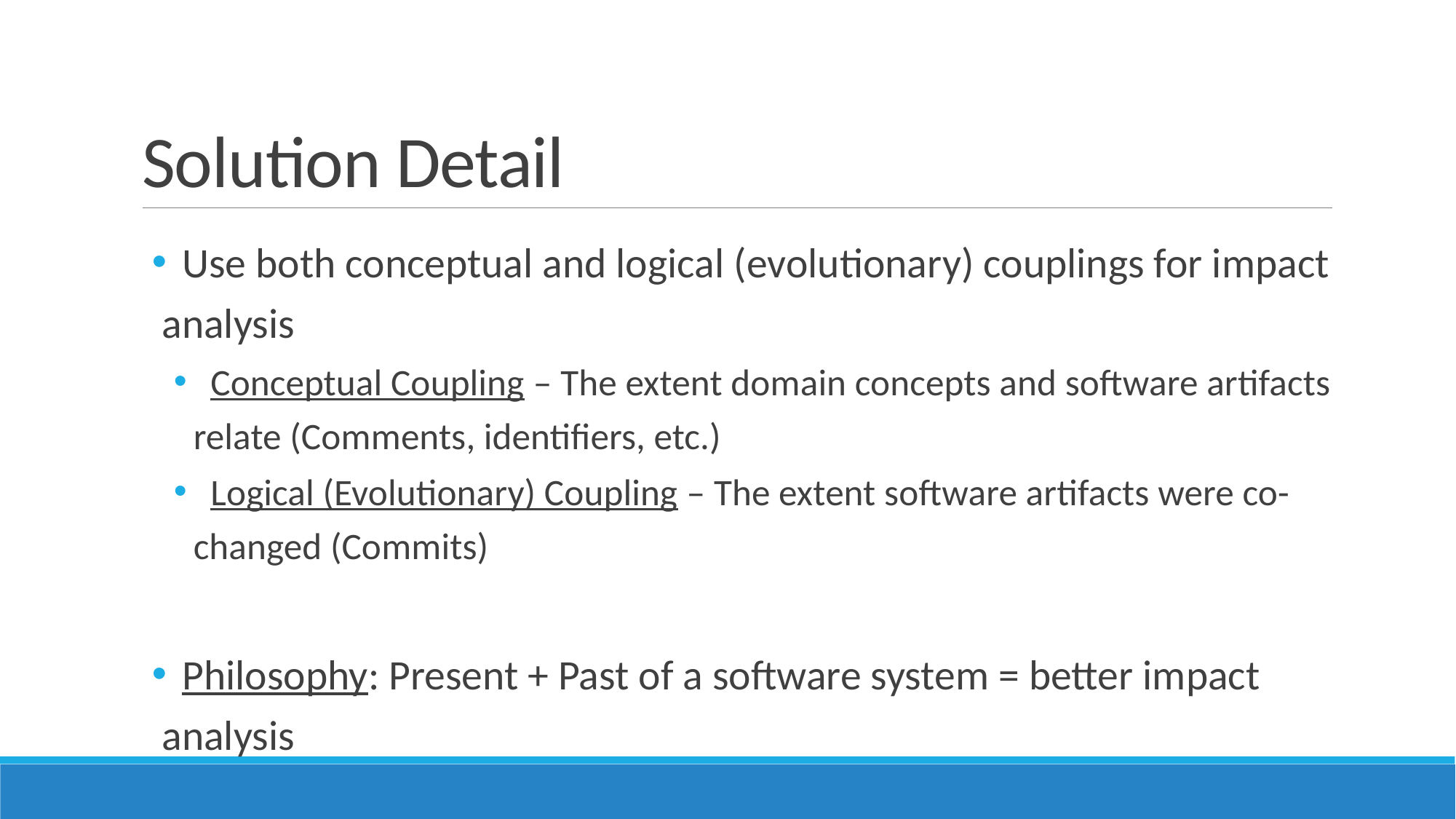

# Solution Detail
  Use both conceptual and logical (evolutionary) couplings for impact analysis
  Conceptual Coupling – The extent domain concepts and software artifacts relate (Comments, identifiers, etc.)
  Logical (Evolutionary) Coupling – The extent software artifacts were co-changed (Commits)

  Philosophy: Present + Past of a software system = better impact analysis